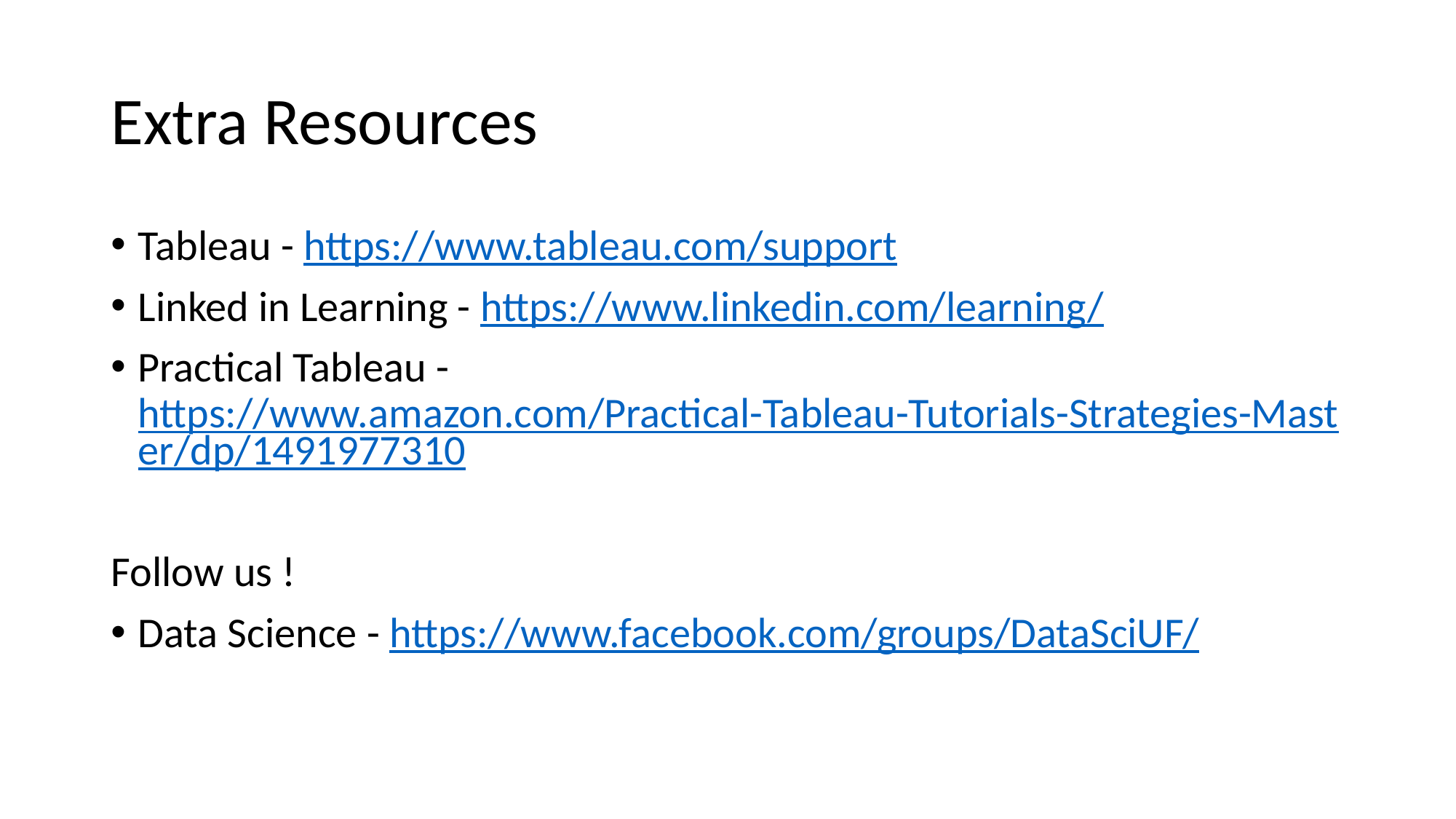

# Extra Resources
Tableau - https://www.tableau.com/support
Linked in Learning - https://www.linkedin.com/learning/
Practical Tableau - https://www.amazon.com/Practical-Tableau-Tutorials-Strategies-Master/dp/1491977310

Follow us !
Data Science - https://www.facebook.com/groups/DataSciUF/